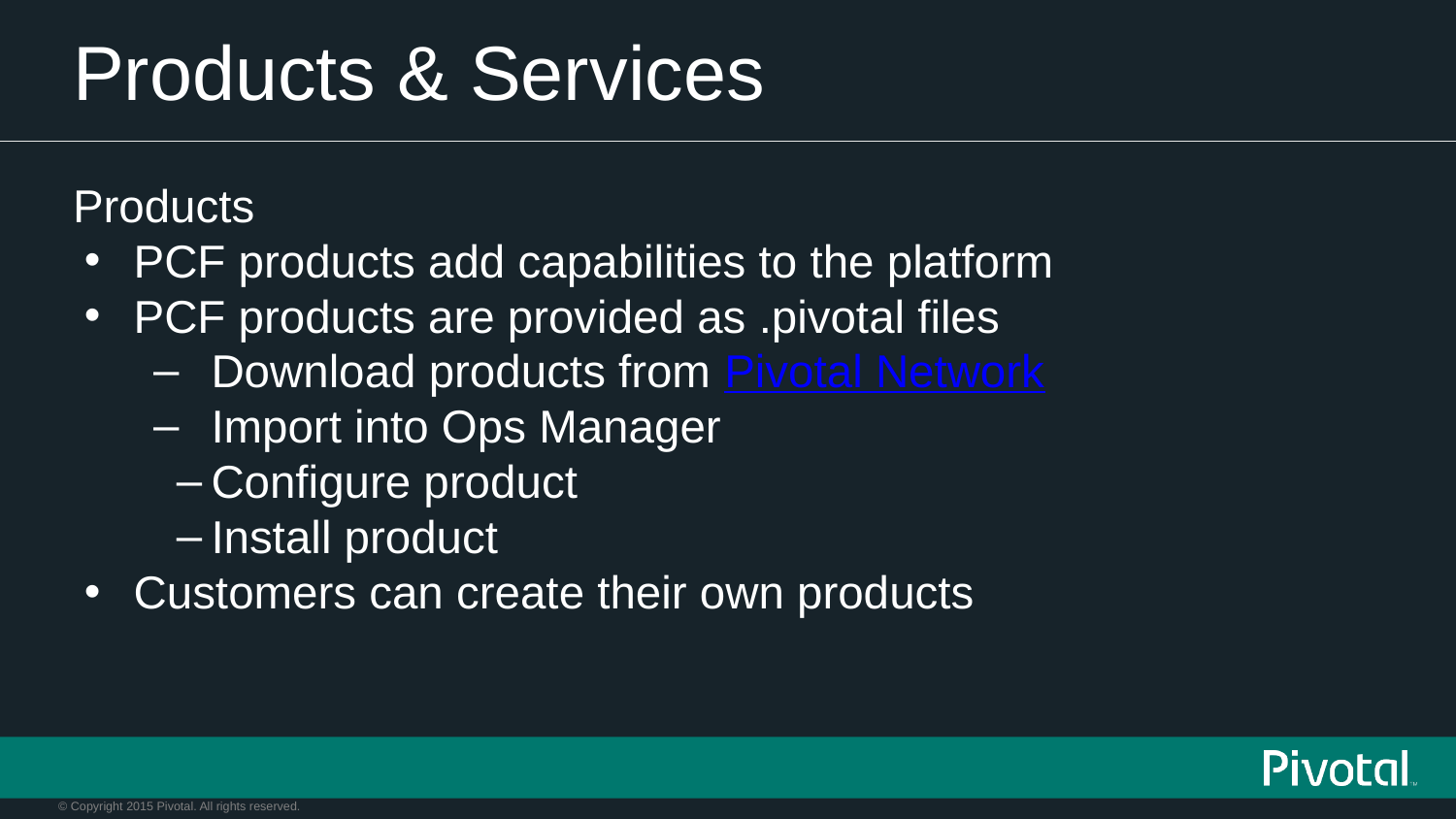

# Products & Services
Products
PCF products add capabilities to the platform
PCF products are provided as .pivotal files
Download products from Pivotal Network
Import into Ops Manager
Configure product
Install product
Customers can create their own products